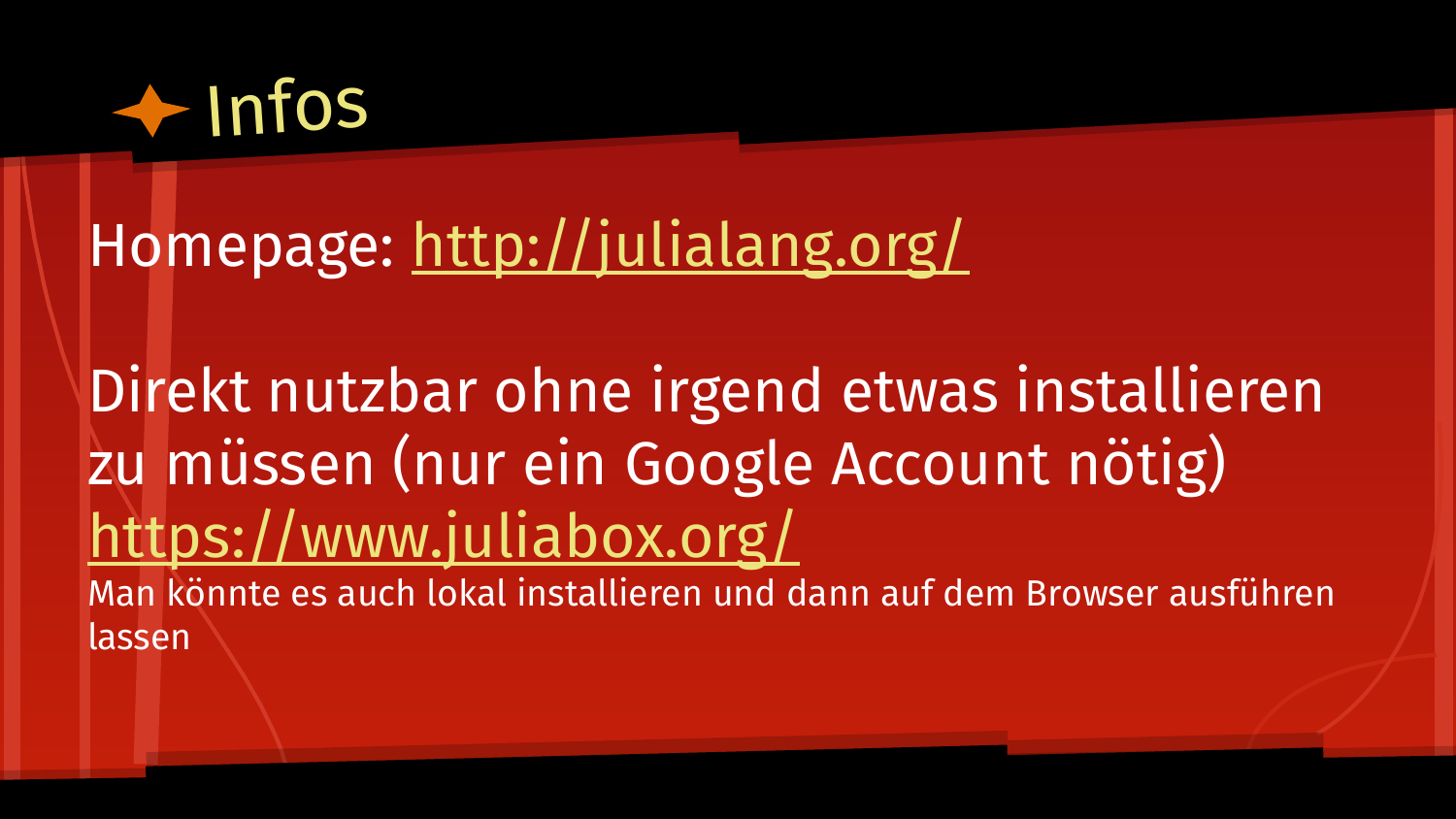

# Infos
Homepage: http://julialang.org/

Direkt nutzbar ohne irgend etwas installieren zu müssen (nur ein Google Account nötig)
https://www.juliabox.org/
Man könnte es auch lokal installieren und dann auf dem Browser ausführen lassen